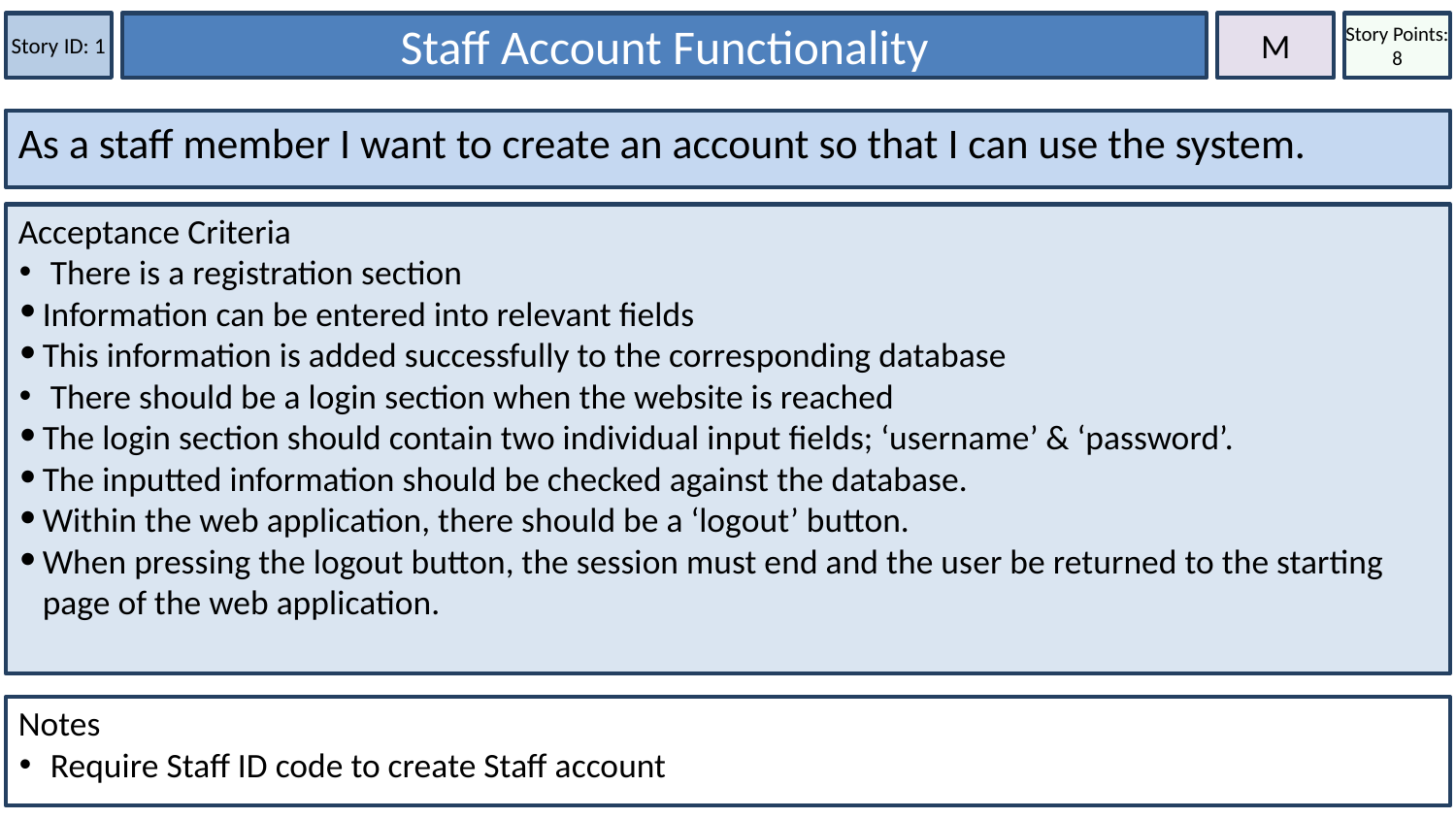

Story ID: 1
Staff Account Functionality
M
Story Points: 8
As a staff member I want to create an account so that I can use the system.
Acceptance Criteria
 There is a registration section
Information can be entered into relevant fields
This information is added successfully to the corresponding database
 There should be a login section when the website is reached
The login section should contain two individual input fields; ‘username’ & ‘password’.
The inputted information should be checked against the database.
Within the web application, there should be a ‘logout’ button.
When pressing the logout button, the session must end and the user be returned to the starting page of the web application.
Notes
 Require Staff ID code to create Staff account